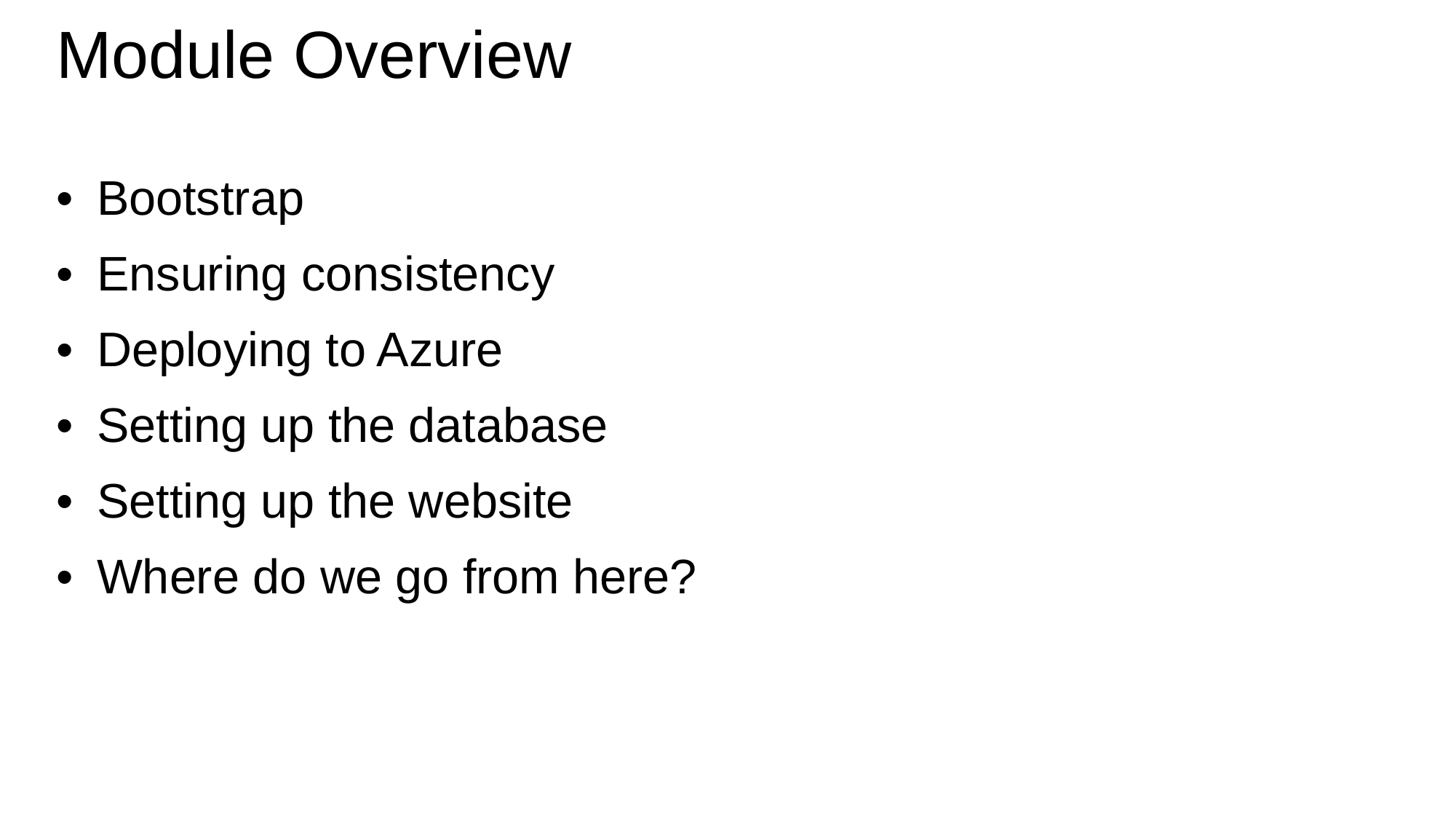

# Module Overview
Bootstrap
Ensuring consistency
Deploying to Azure
Setting up the database
Setting up the website
Where do we go from here?